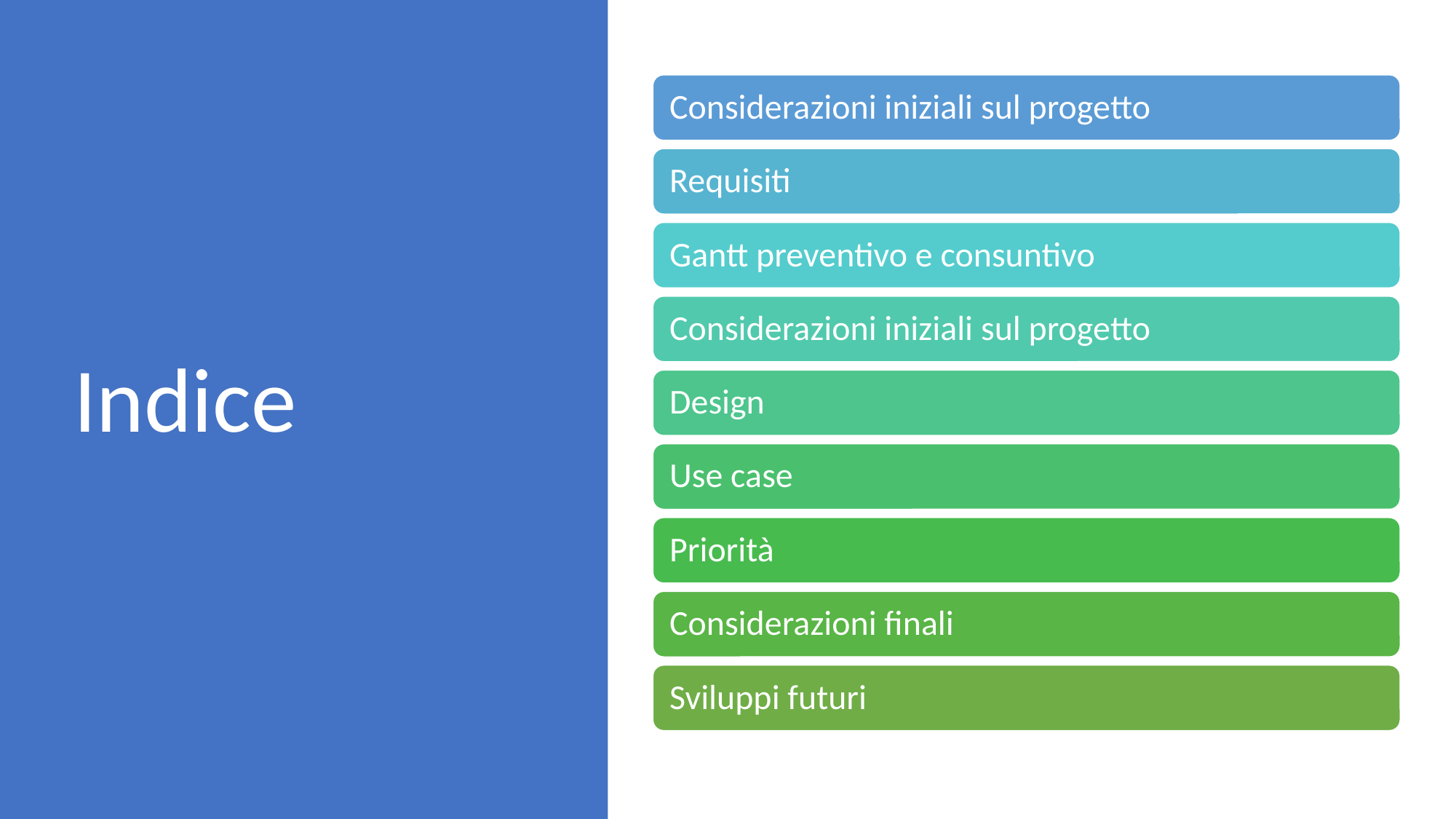

# Indice
Considerazioni iniziali sul progetto
Requisiti
Gantt preventivo e consuntivo
Considerazioni iniziali sul progetto
Design
Use case
Priorità
Considerazioni finali
Sviluppi futuri